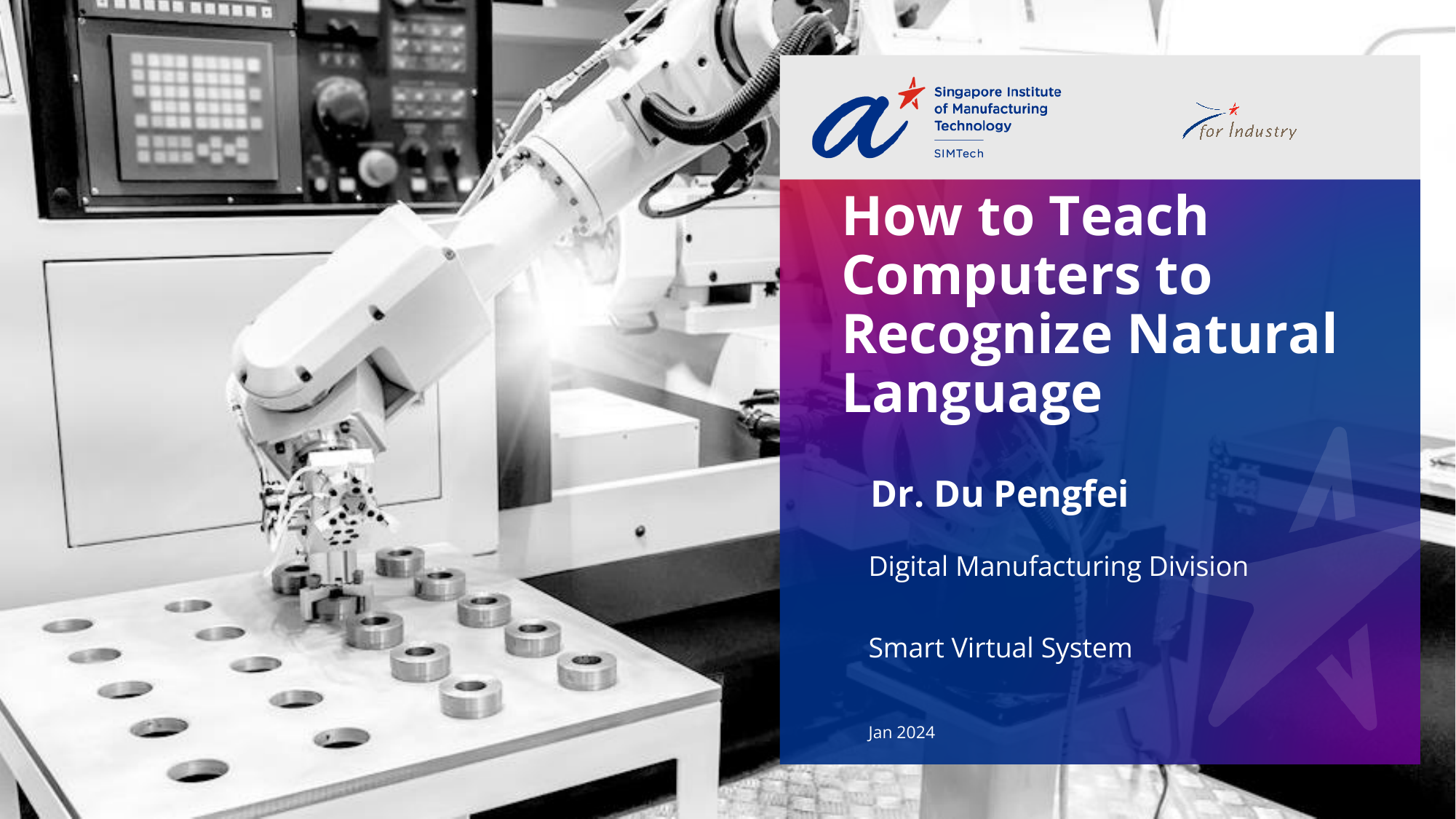

# How to Teach Computers to Recognize Natural Language
Dr. Du Pengfei
Digital Manufacturing Division
Smart Virtual System
Jan 2024